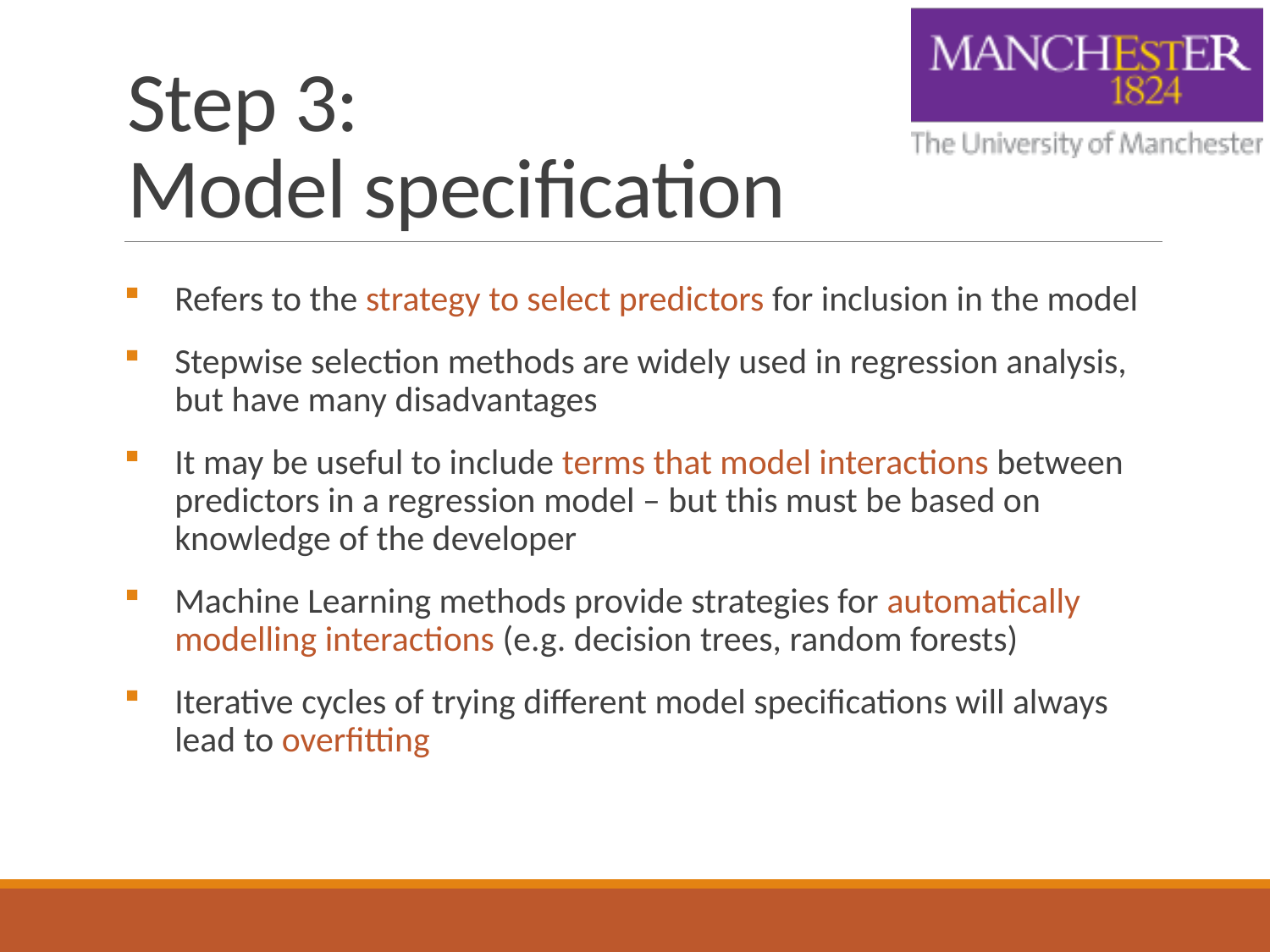

# Step 3: Model specification
Refers to the strategy to select predictors for inclusion in the model
Stepwise selection methods are widely used in regression analysis, but have many disadvantages
It may be useful to include terms that model interactions between predictors in a regression model – but this must be based on knowledge of the developer
Machine Learning methods provide strategies for automatically modelling interactions (e.g. decision trees, random forests)
Iterative cycles of trying different model specifications will always lead to overfitting